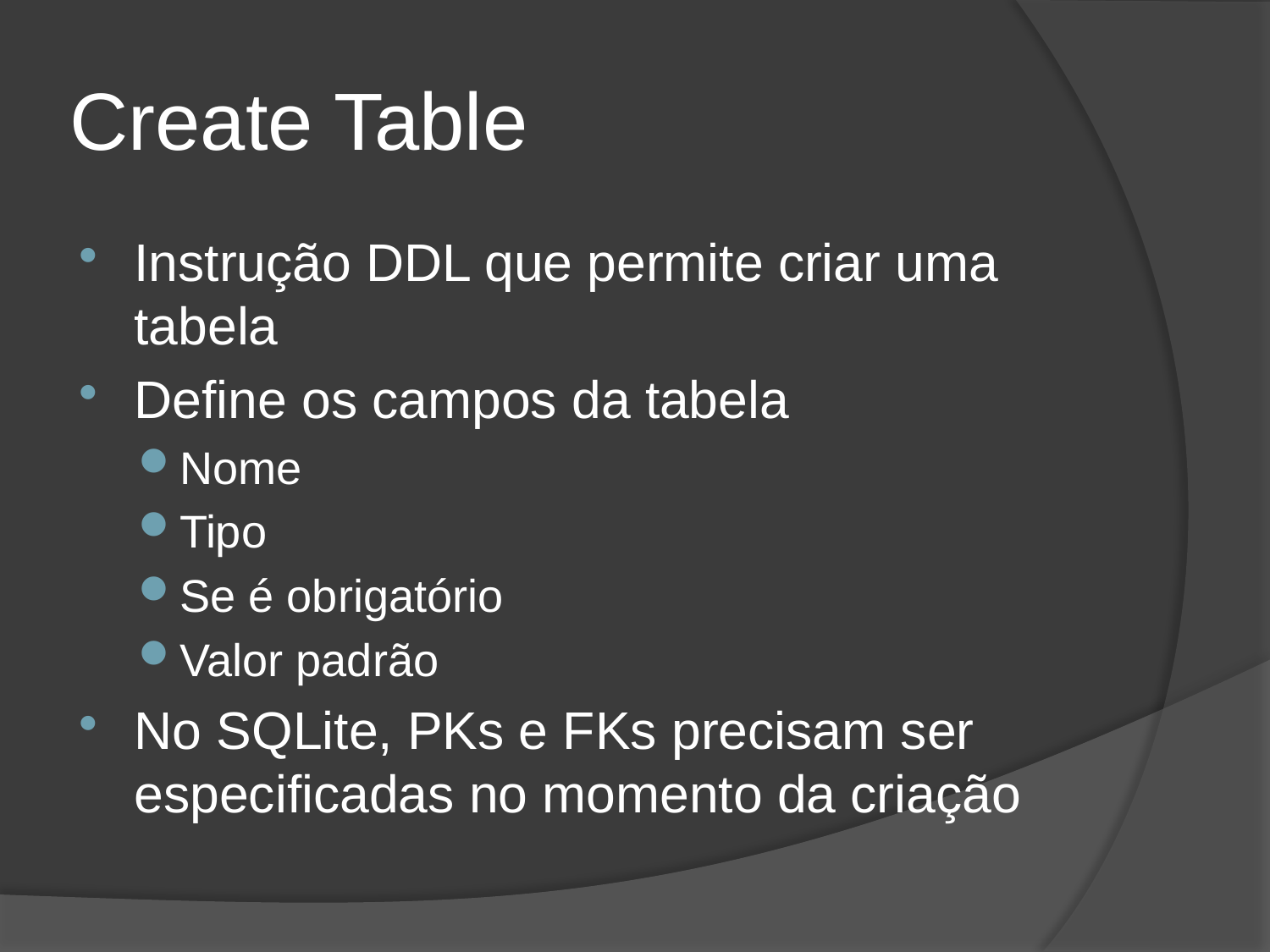

# Create Table
Instrução DDL que permite criar uma tabela
Define os campos da tabela
Nome
Tipo
Se é obrigatório
Valor padrão
No SQLite, PKs e FKs precisam ser especificadas no momento da criação